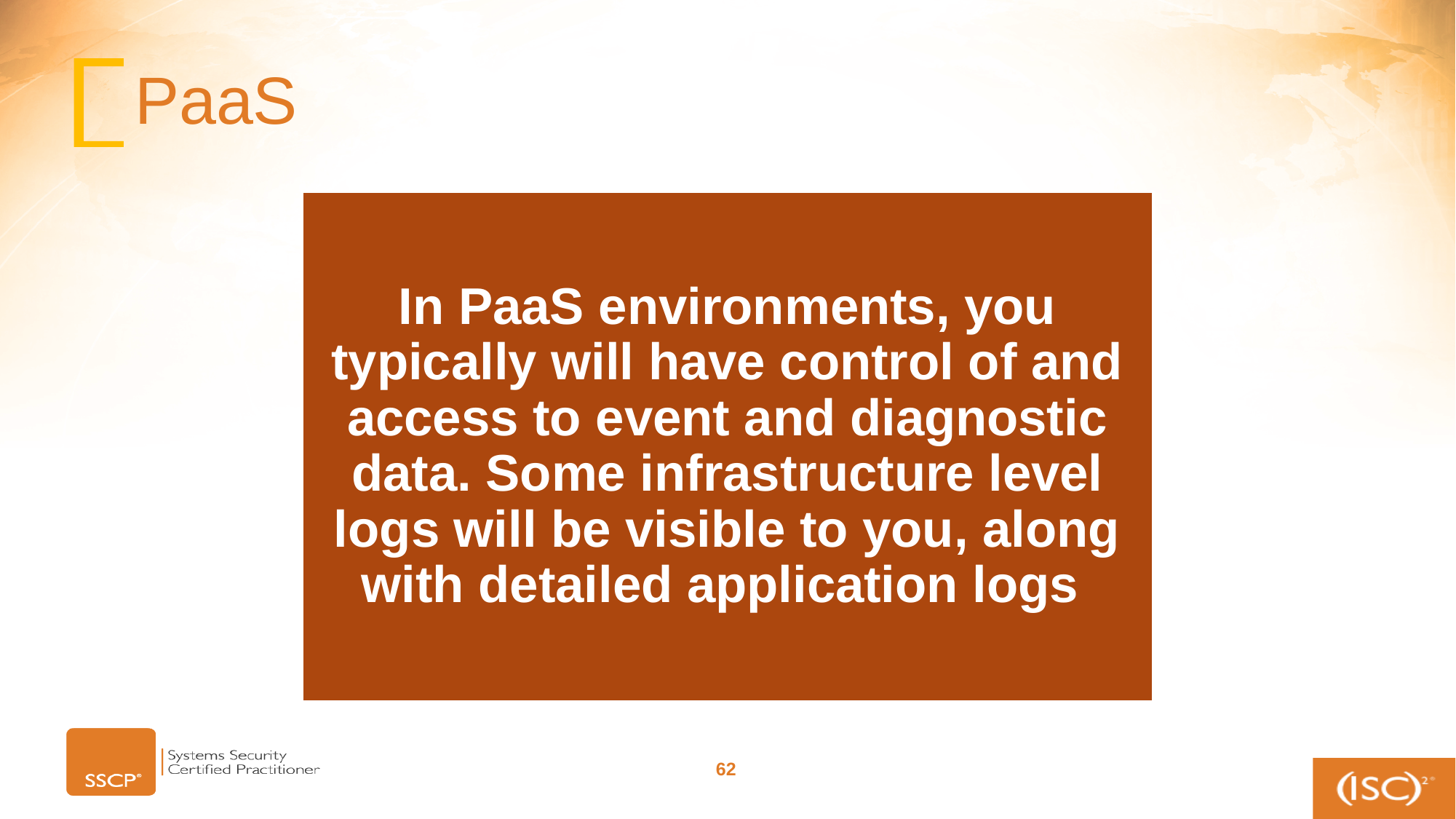

# PaaS
In PaaS environments, you typically will have control of and access to event and diagnostic data. Some infrastructure level logs will be visible to you, along with detailed application logs